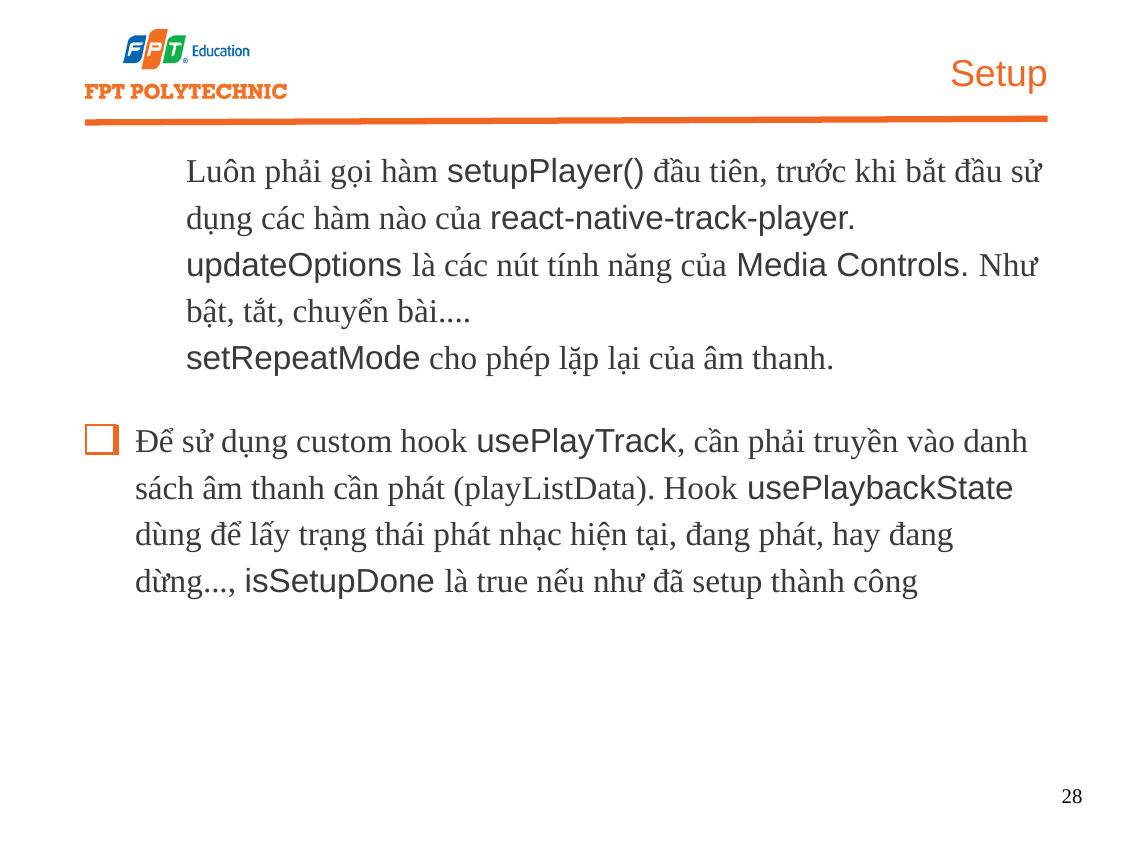

Setup

Luôn phải gọi hàm setupPlayer() đầu tiên, trước khi bắt đầu sử dụng các hàm nào của react-native-track-player.
updateOptions là các nút tính năng của Media Controls. Như bật, tắt, chuyển bài....
setRepeatMode cho phép lặp lại của âm thanh.
Để sử dụng custom hook usePlayTrack, cần phải truyền vào danh sách âm thanh cần phát (playListData). Hook usePlaybackState dùng để lấy trạng thái phát nhạc hiện tại, đang phát, hay đang dừng..., isSetupDone là true nếu như đã setup thành công

28